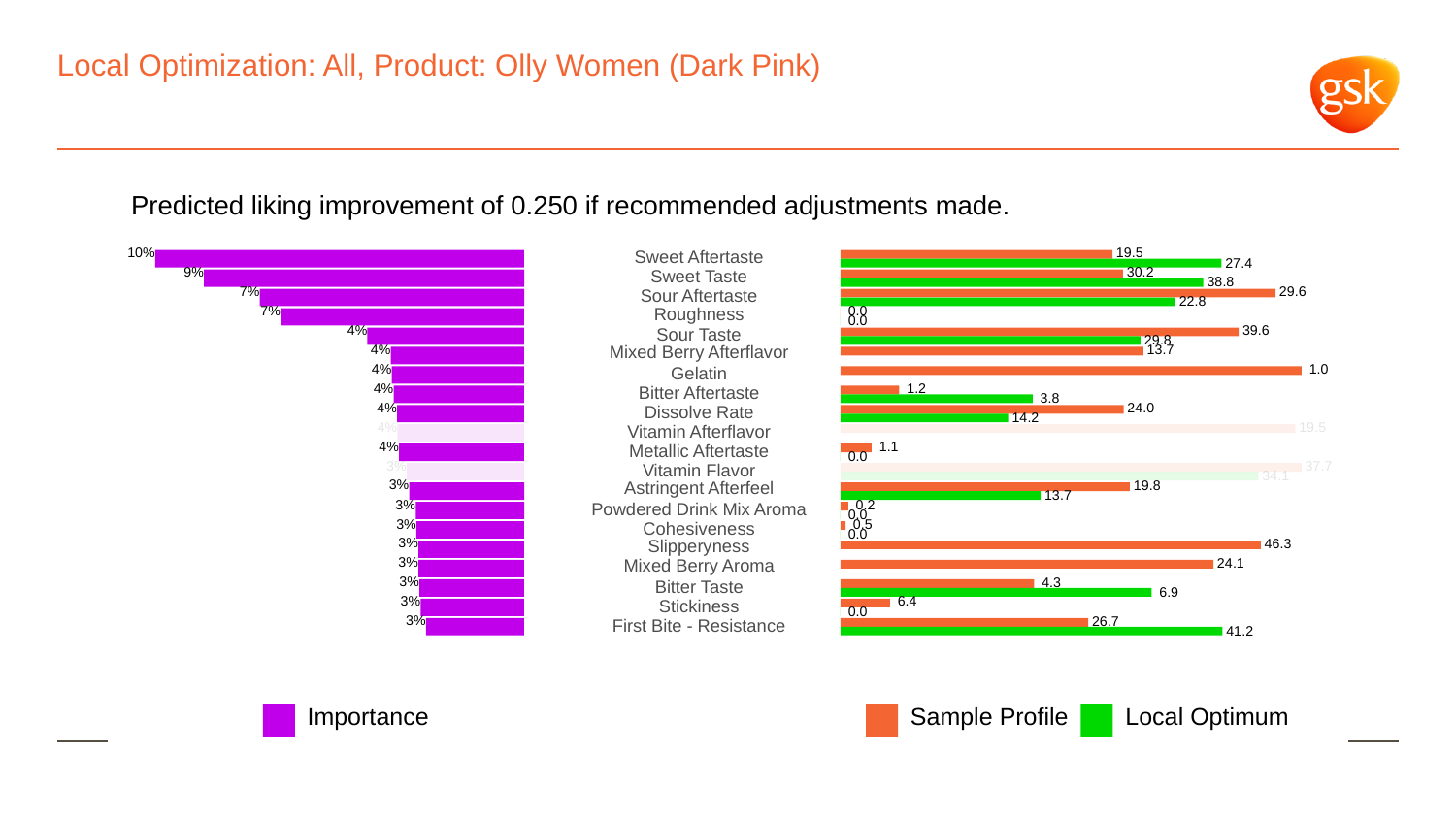

# Local Optimization: All, Product: Olly Women (Dark Pink)

Predicted liking improvement of 0.250 if recommended adjustments made.

10%
 19.5

Sweet Aftertaste
 27.4

9%
 30.2

Sweet Taste
 38.8

7%
 29.6

Sour Aftertaste
 22.8

7%
Roughness
  0.0

  0.0

4%
 39.6

Sour Taste
 29.8

4%
Mixed Berry Afterflavor
 13.7

4%
  1.0

Gelatin
4%
  1.2

Bitter Aftertaste
  3.8

4%
 24.0

Dissolve Rate
 14.2

4%
 19.5

Vitamin Afterflavor
4%
  1.1

Metallic Aftertaste
  0.0

3%
 37.7

Vitamin Flavor
 34.1

3%
Astringent Afterfeel
 19.8

 13.7

3%
  0.2

Powdered Drink Mix Aroma
  0.0

3%
  0.5

Cohesiveness
  0.0

3%
Slipperyness
 46.3

3%
Mixed Berry Aroma
 24.1

3%
  4.3

Bitter Taste
  6.9

3%
  6.4

Stickiness
  0.0

3%
 26.7

First Bite - Resistance
 41.2

Local Optimum
Sample Profile
Importance